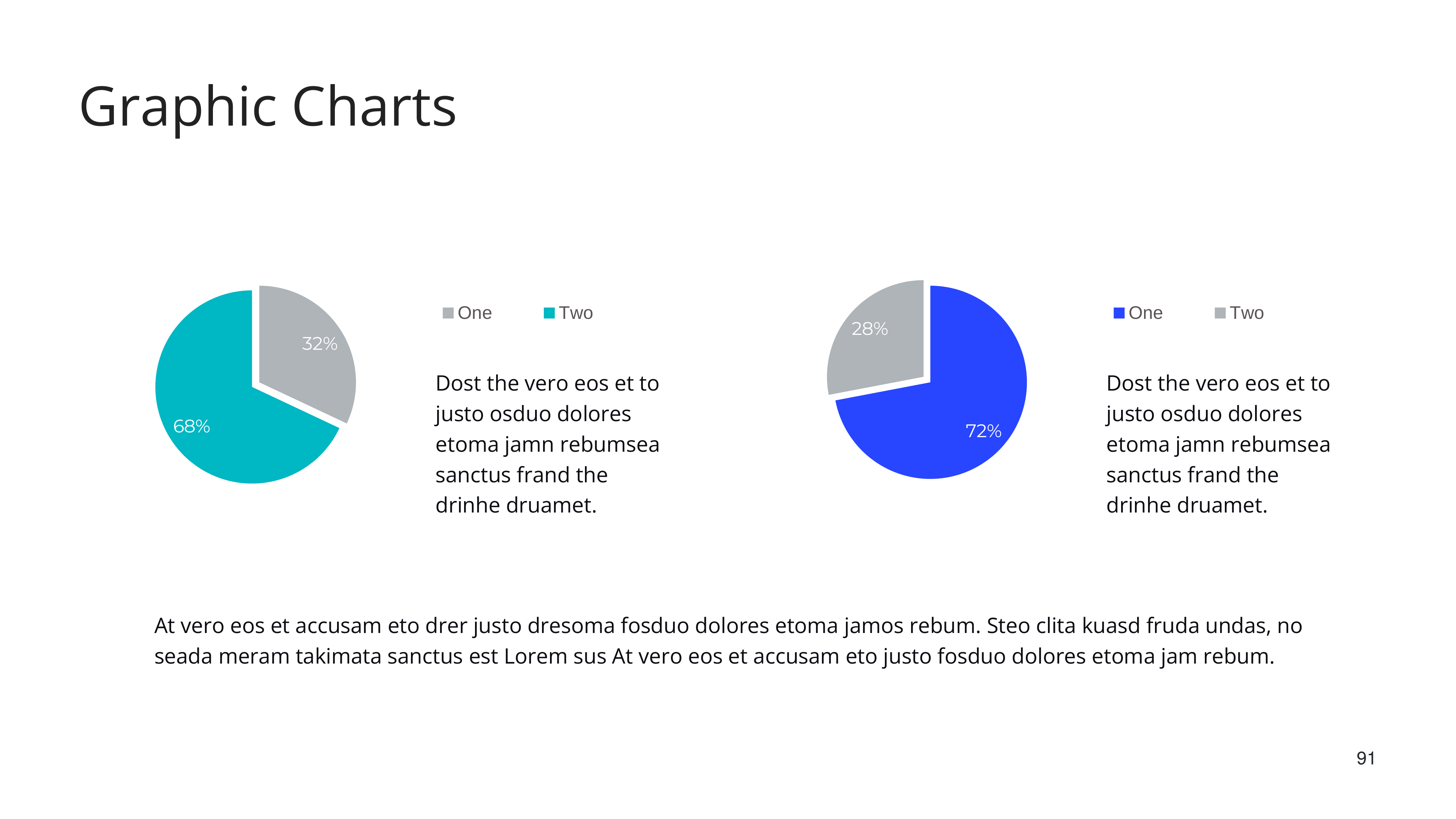

Graphic Charts

### Chart

| Category | Region 1 |
|---|---|
| One | 32.0 |
| Two | 68.0 |

### Chart

| Category | Region 1 |
|---|---|
| One | 72.0 |
| Two | 28.0 |
Dost the vero eos et to justo osduo dolores etoma jamn rebumsea sanctus frand the drinhe druamet.
Dost the vero eos et to justo osduo dolores etoma jamn rebumsea sanctus frand the drinhe druamet.
At vero eos et accusam eto drer justo dresoma fosduo dolores etoma jamos rebum. Steo clita kuasd fruda undas, no seada meram takimata sanctus est Lorem sus At vero eos et accusam eto justo fosduo dolores etoma jam rebum.
91